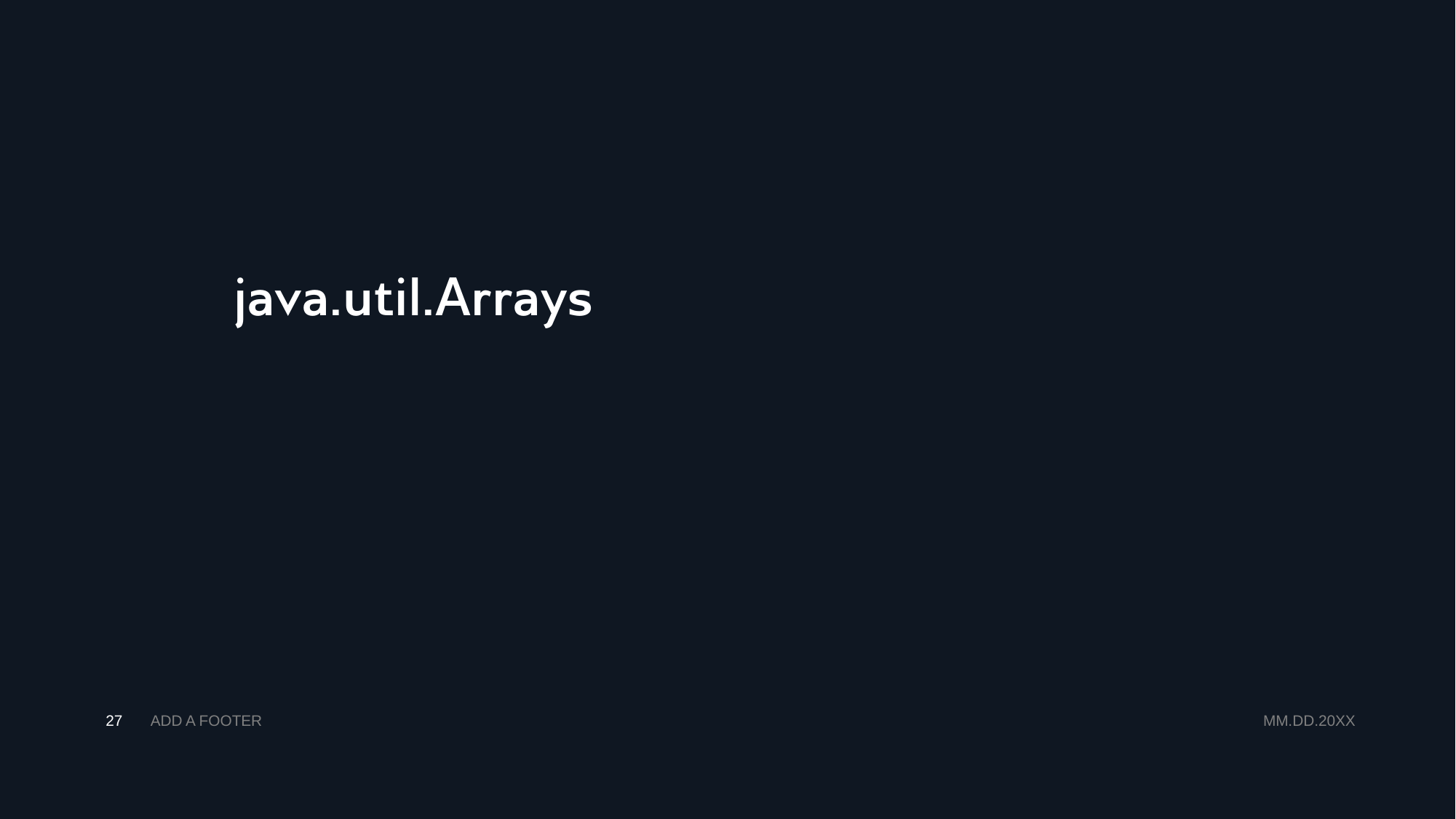

# java.util.Arrays
ADD A FOOTER
MM.DD.20XX
27